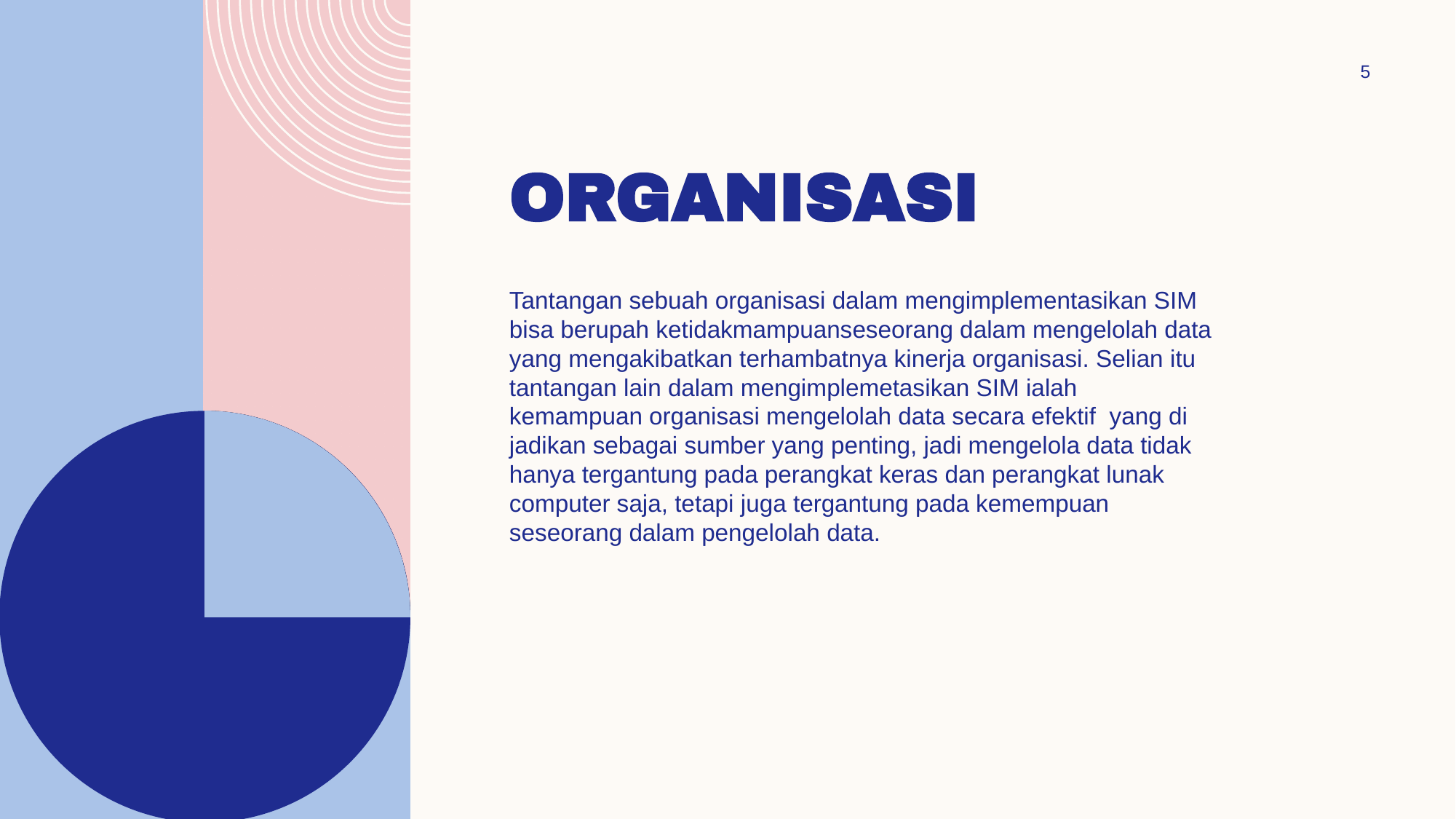

5
# ORGANISASI
Tantangan sebuah organisasi dalam mengimplementasikan SIM bisa berupah ketidakmampuanseseorang dalam mengelolah data yang mengakibatkan terhambatnya kinerja organisasi. Selian itu tantangan lain dalam mengimplemetasikan SIM ialah kemampuan organisasi mengelolah data secara efektif  yang di jadikan sebagai sumber yang penting, jadi mengelola data tidak hanya tergantung pada perangkat keras dan perangkat lunak computer saja, tetapi juga tergantung pada kemempuan seseorang dalam pengelolah data.